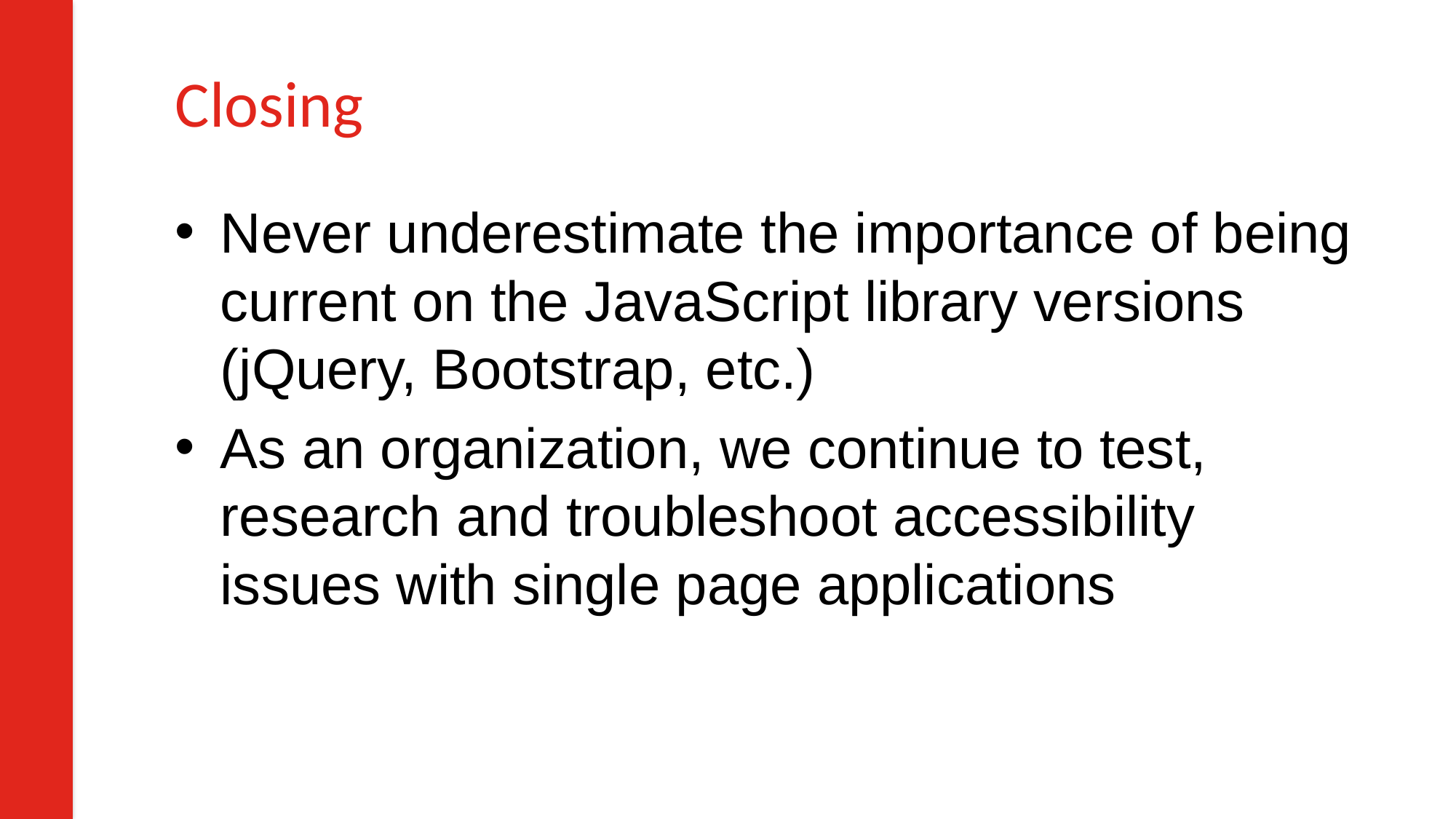

# Closing
Never underestimate the importance of being current on the JavaScript library versions (jQuery, Bootstrap, etc.)
As an organization, we continue to test, research and troubleshoot accessibility issues with single page applications